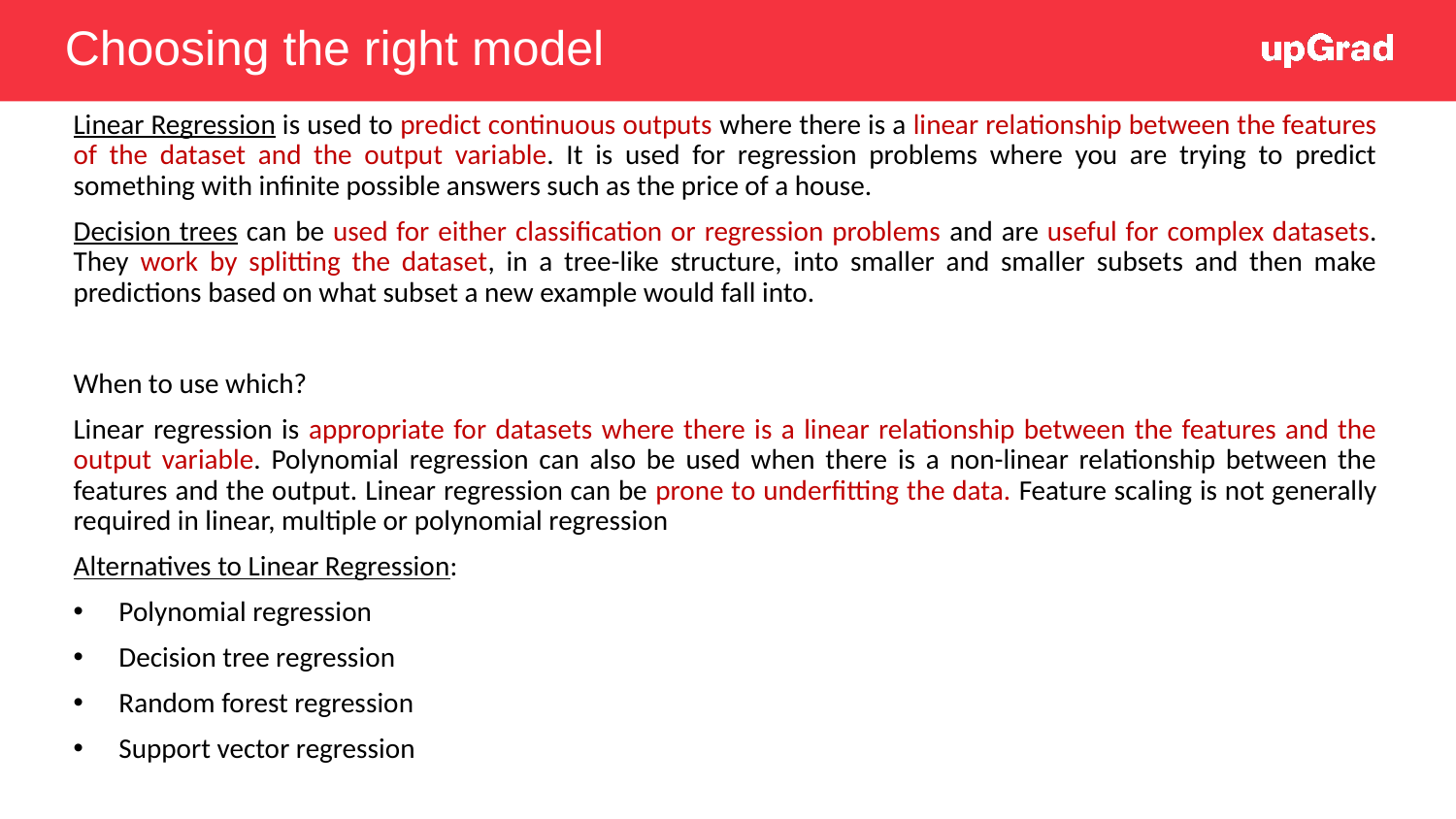

# Choosing the right model
Linear Regression is used to predict continuous outputs where there is a linear relationship between the features of the dataset and the output variable. It is used for regression problems where you are trying to predict something with infinite possible answers such as the price of a house.
Decision trees can be used for either classification or regression problems and are useful for complex datasets. They work by splitting the dataset, in a tree-like structure, into smaller and smaller subsets and then make predictions based on what subset a new example would fall into.

When to use which?
Linear regression is appropriate for datasets where there is a linear relationship between the features and the output variable. Polynomial regression can also be used when there is a non-linear relationship between the features and the output. Linear regression can be prone to underfitting the data. Feature scaling is not generally required in linear, multiple or polynomial regression
Alternatives to Linear Regression:
Polynomial regression
Decision tree regression
Random forest regression
Support vector regression